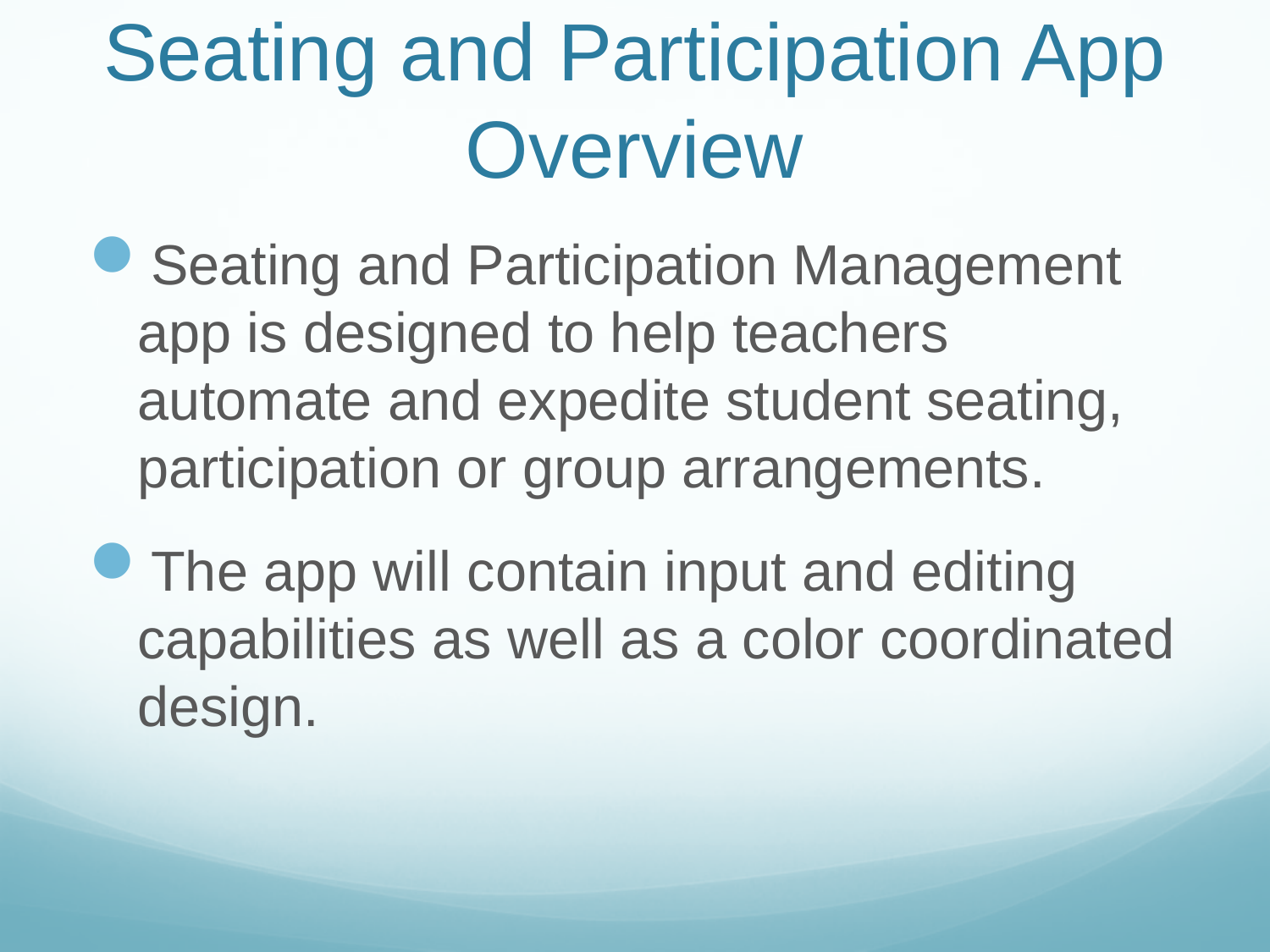

# Seating and Participation App Overview
Seating and Participation Management app is designed to help teachers automate and expedite student seating, participation or group arrangements.
The app will contain input and editing capabilities as well as a color coordinated design.